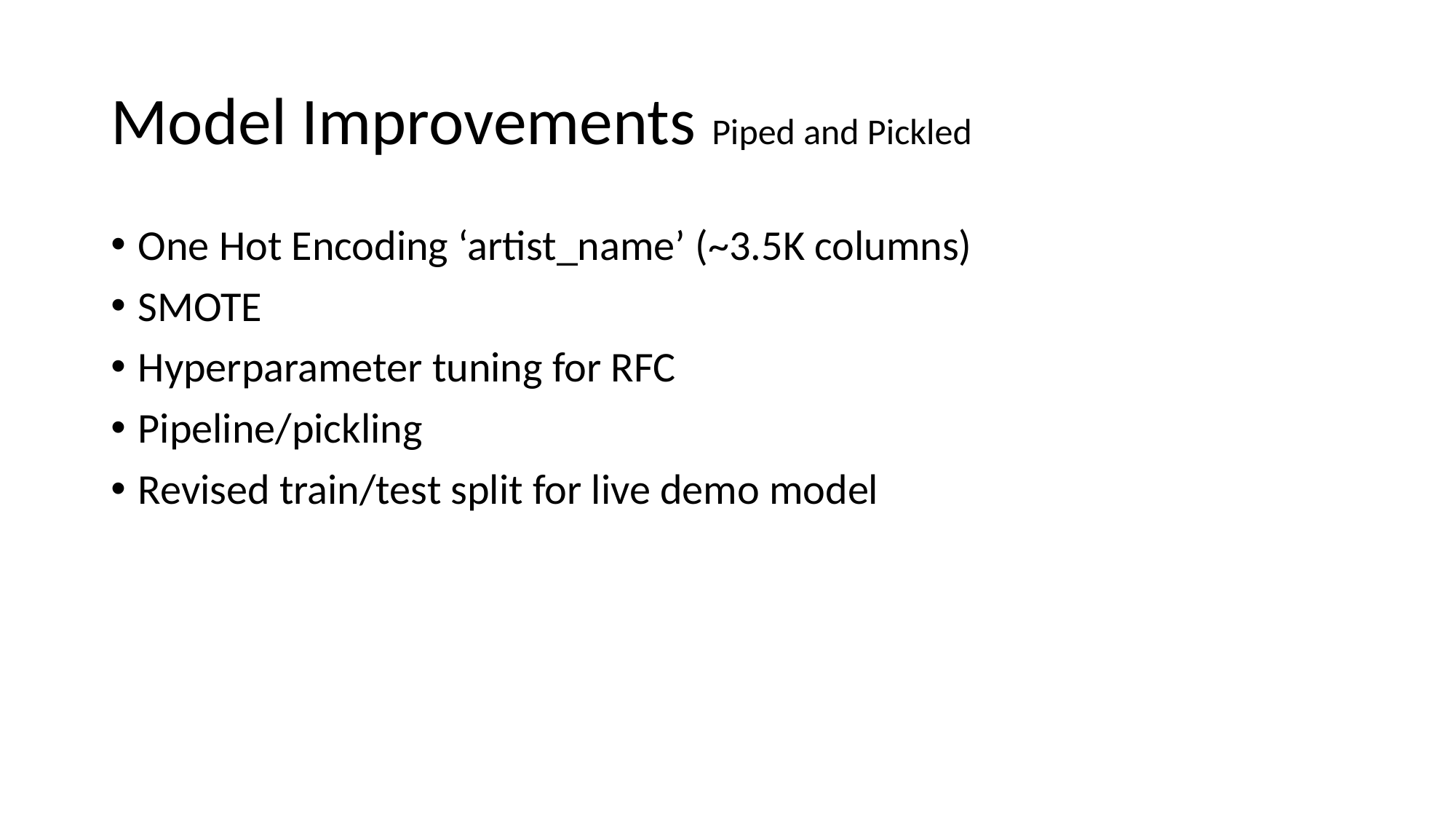

# Model Improvements Piped and Pickled
One Hot Encoding ‘artist_name’ (~3.5K columns)
SMOTE
Hyperparameter tuning for RFC
Pipeline/pickling
Revised train/test split for live demo model